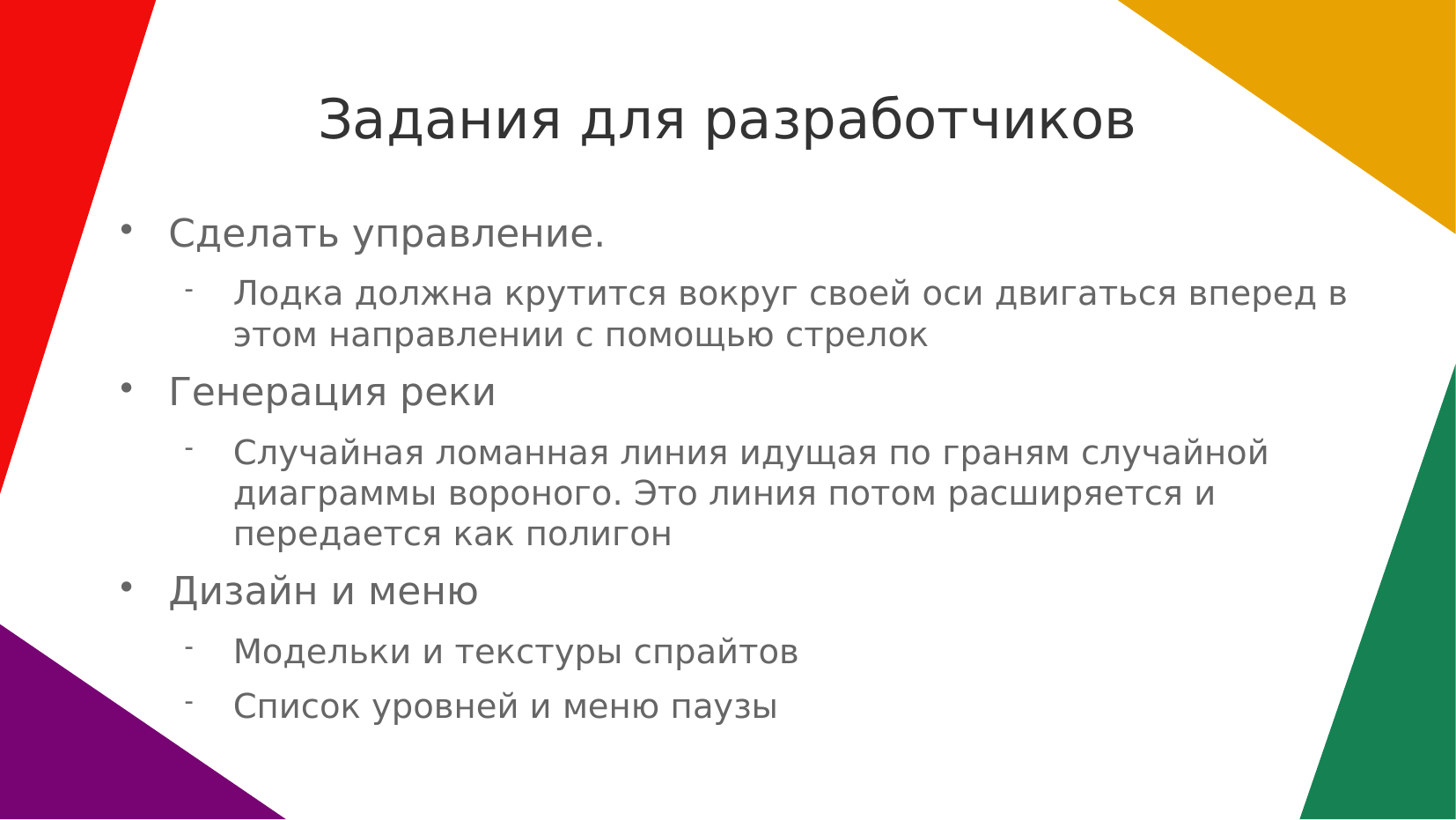

Задания для разработчиков
Сделать управление.
Лодка должна крутится вокруг своей оси двигаться вперед в этом направлении с помощью стрелок
Генерация реки
Случайная ломанная линия идущая по граням случайной диаграммы вороного. Это линия потом расширяется и передается как полигон
Дизайн и меню
Модельки и текстуры спрайтов
Список уровней и меню паузы